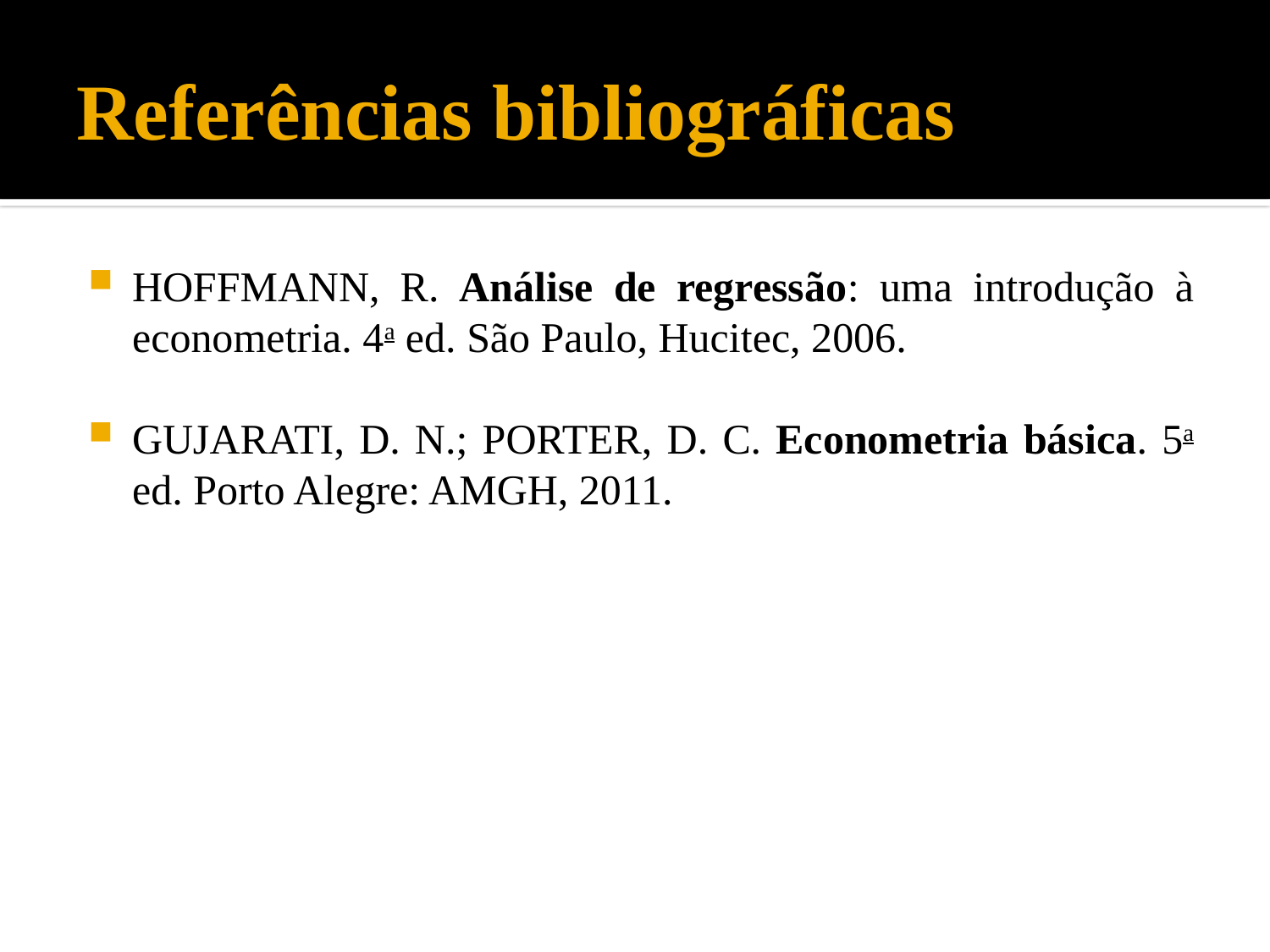

# Referências bibliográficas
HOFFMANN, R. Análise de regressão: uma introdução à econometria. 4a ed. São Paulo, Hucitec, 2006.

GUJARATI, D. N.; PORTER, D. C. Econometria básica. 5a ed. Porto Alegre: AMGH, 2011.